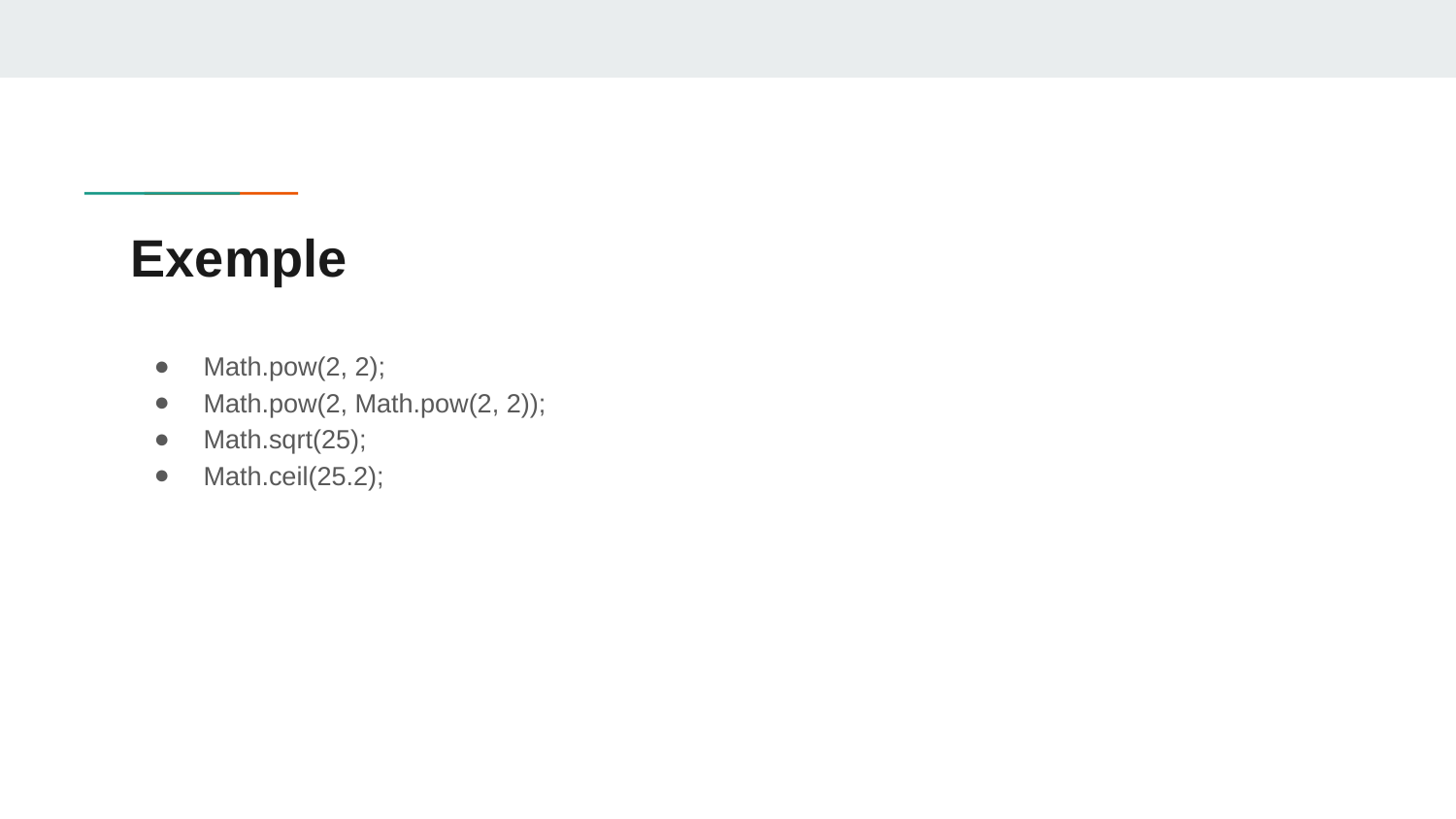

# Exemple
Math.pow(2, 2);
Math.pow(2, Math.pow(2, 2));
Math.sqrt(25);
Math.ceil(25.2);